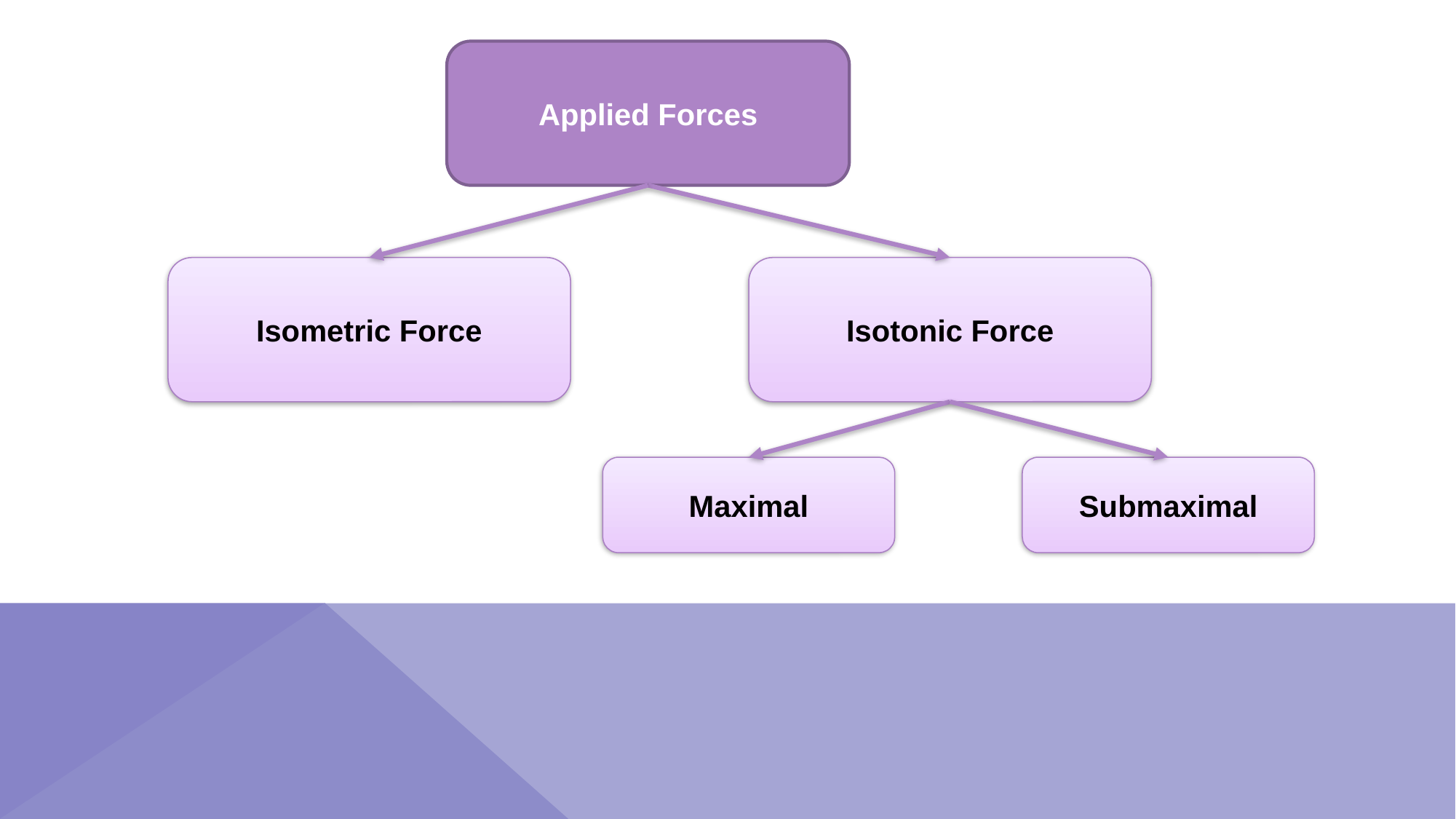

Applied Forces
Isometric Force
Isotonic Force
Maximal
Submaximal